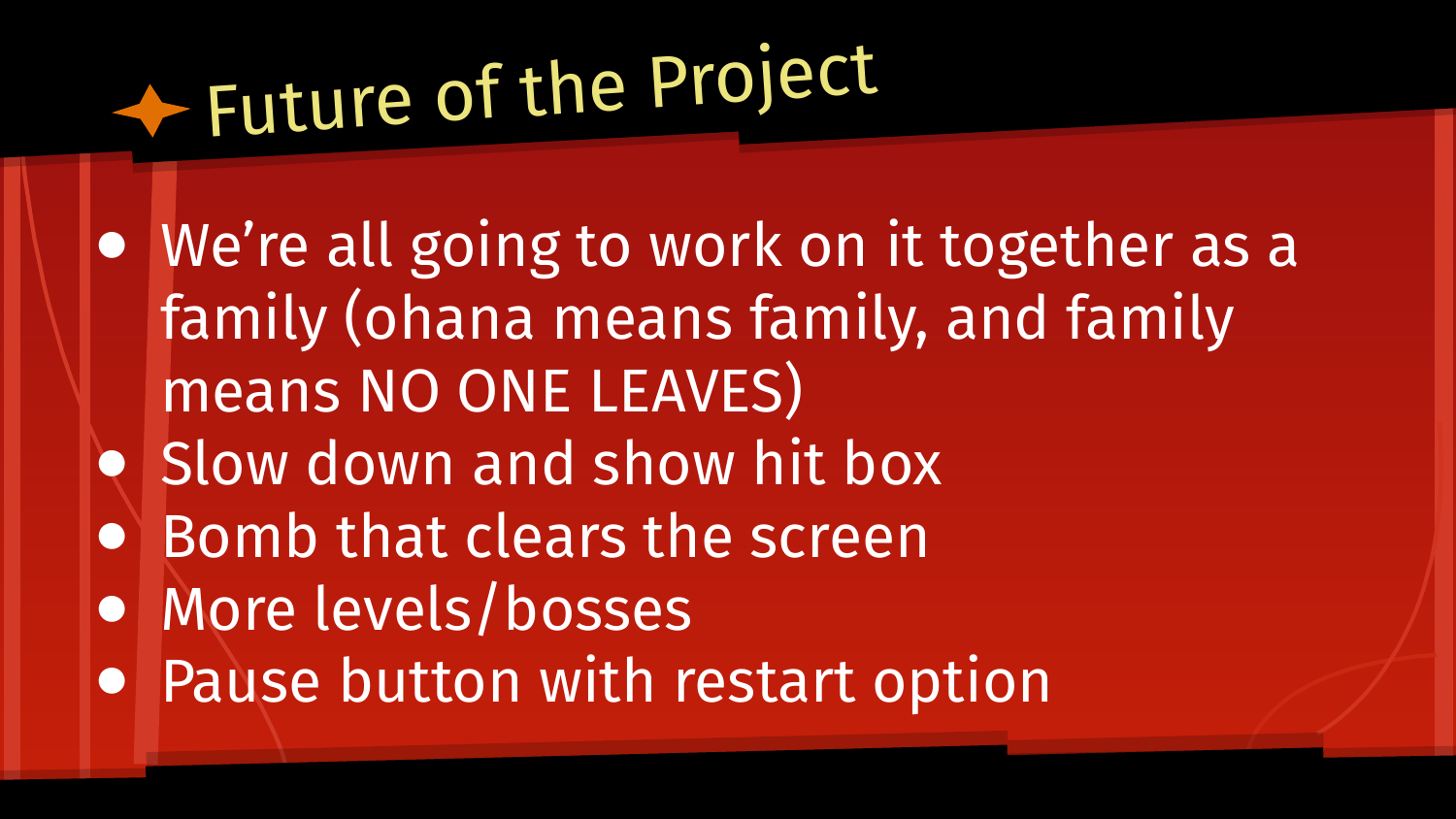

# Future of the Project
We’re all going to work on it together as a family (ohana means family, and family means NO ONE LEAVES)
Slow down and show hit box
Bomb that clears the screen
More levels/bosses
Pause button with restart option